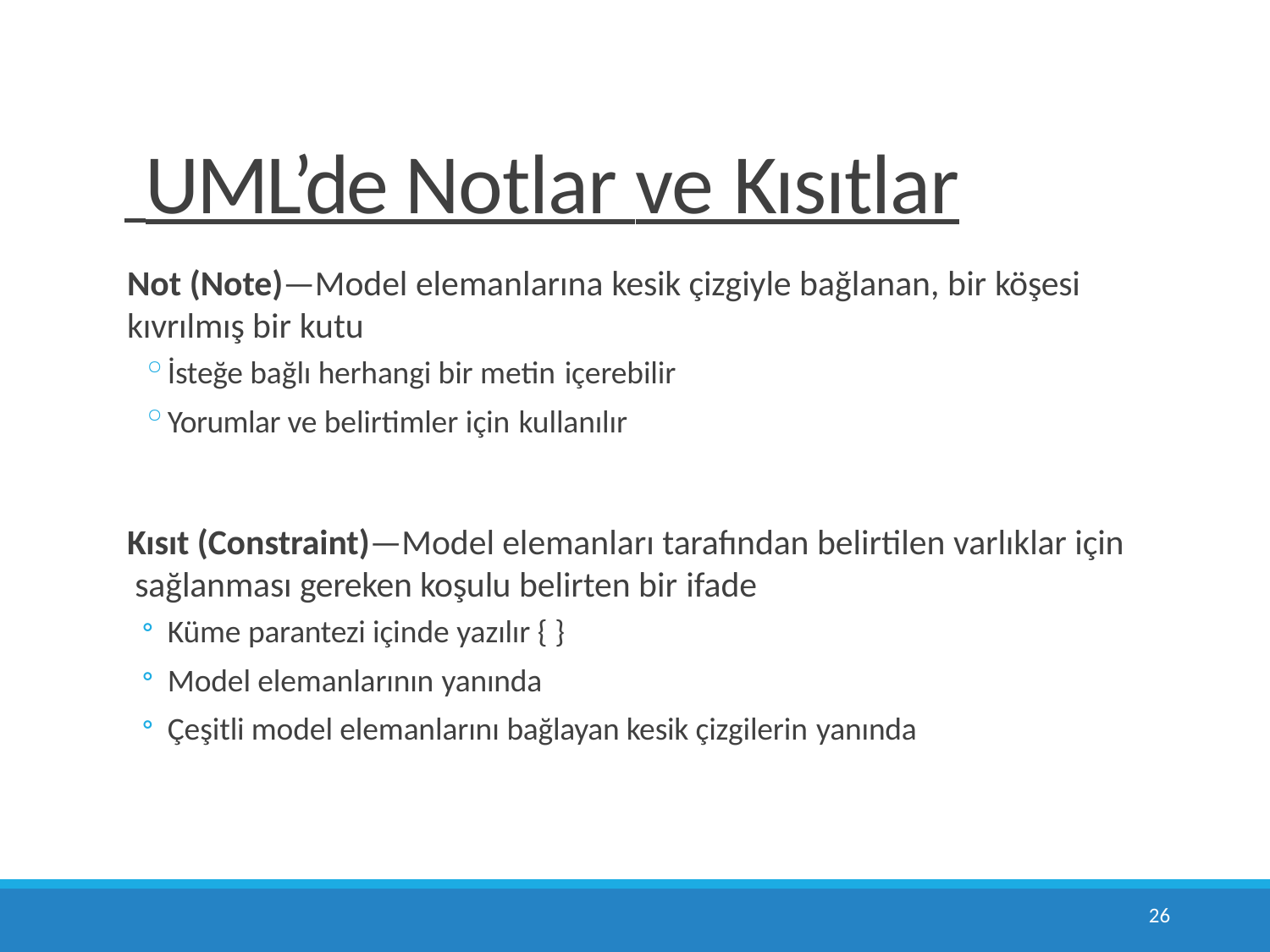

# UML’de Notlar ve Kısıtlar
Not (Note)—Model elemanlarına kesik çizgiyle bağlanan, bir köşesi
kıvrılmış bir kutu
İsteğe bağlı herhangi bir metin içerebilir
Yorumlar ve belirtimler için kullanılır

Kısıt (Constraint)—Model elemanları tarafından belirtilen varlıklar için  sağlanması gereken koşulu belirten bir ifade
Küme parantezi içinde yazılır { }
Model elemanlarının yanında
Çeşitli model elemanlarını bağlayan kesik çizgilerin yanında
26